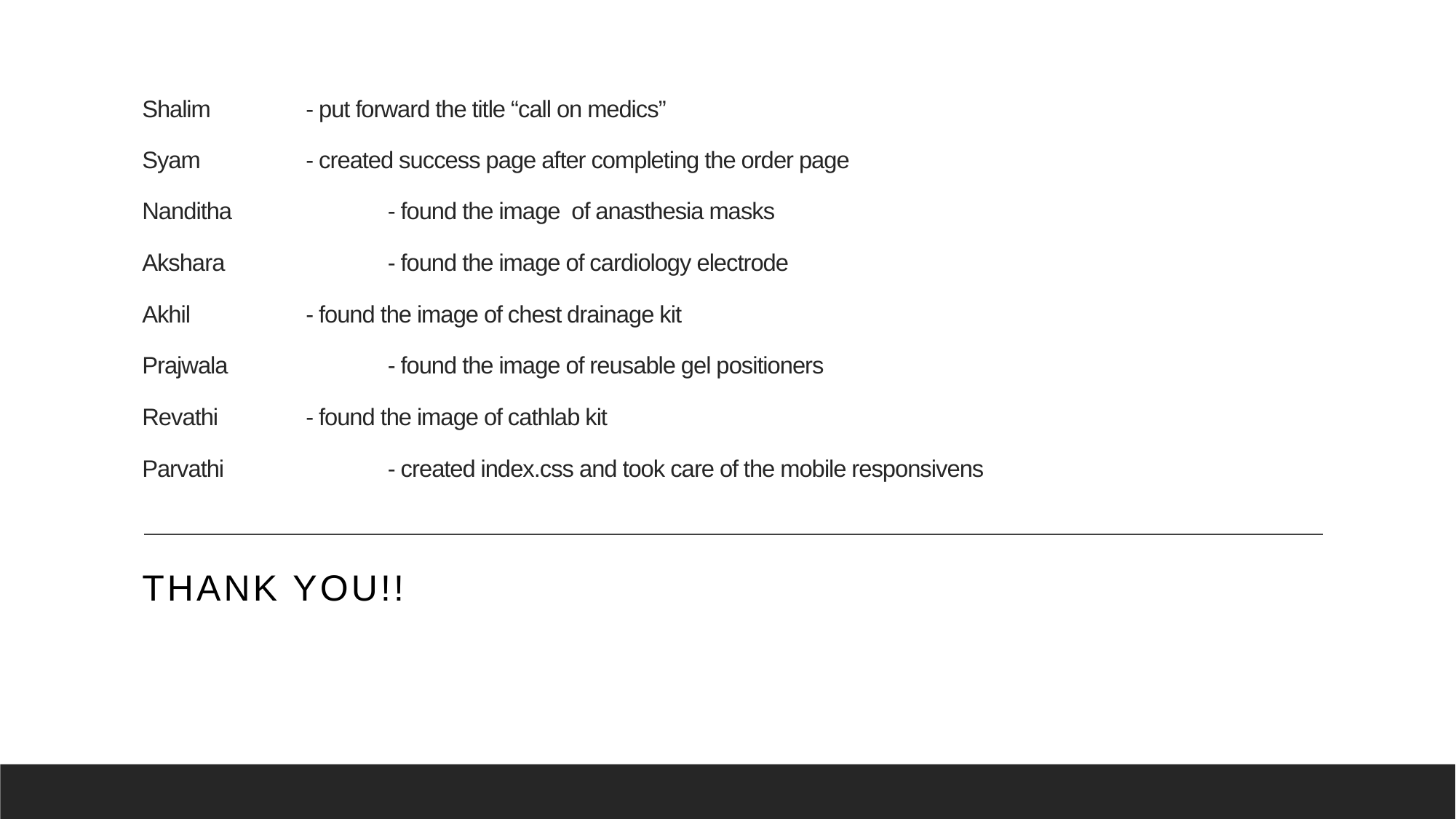

# Shalim		- put forward the title “call on medics” Syam		- created success page after completing the order page Nanditha		- found the image  of anasthesia masks Akshara		- found the image of cardiology electrode Akhil		- found the image of chest drainage kit Prajwala		- found the image of reusable gel positioners Revathi		- found the image of cathlab kit Parvathi		- created index.css and took care of the mobile responsivens
THANK YOU!!